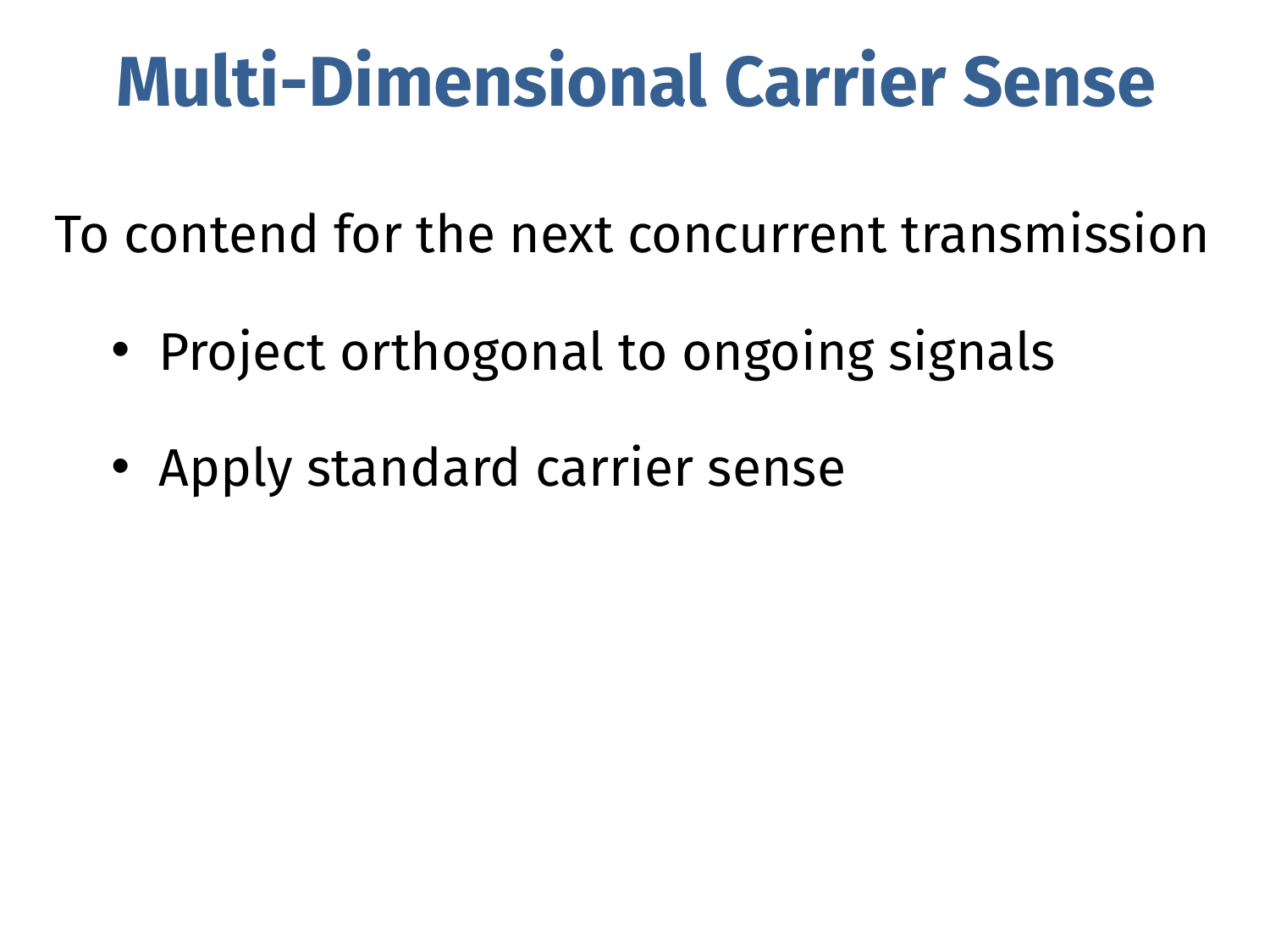

# Multi-Dimensional Carrier Sense
	To contend for the next concurrent transmission
Project orthogonal to ongoing signals
Apply standard carrier sense